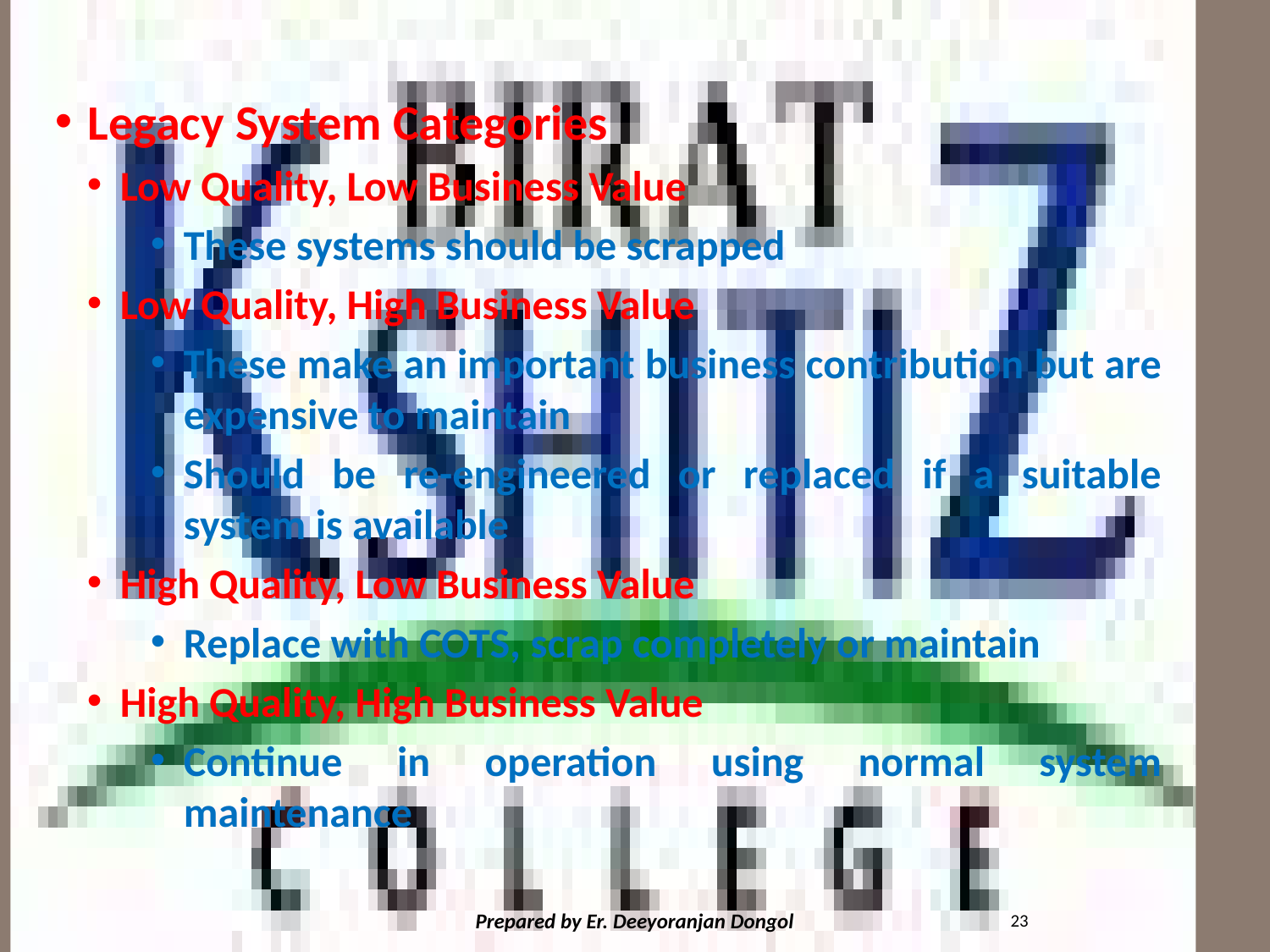

#
Legacy System Categories
Low Quality, Low Business Value
These systems should be scrapped
Low Quality, High Business Value
These make an important business contribution but are expensive to maintain
Should be re-engineered or replaced if a suitable system is available
High Quality, Low Business Value
Replace with COTS, scrap completely or maintain
High Quality, High Business Value
Continue in operation using normal system maintenance
23
Prepared by Er. Deeyoranjan Dongol